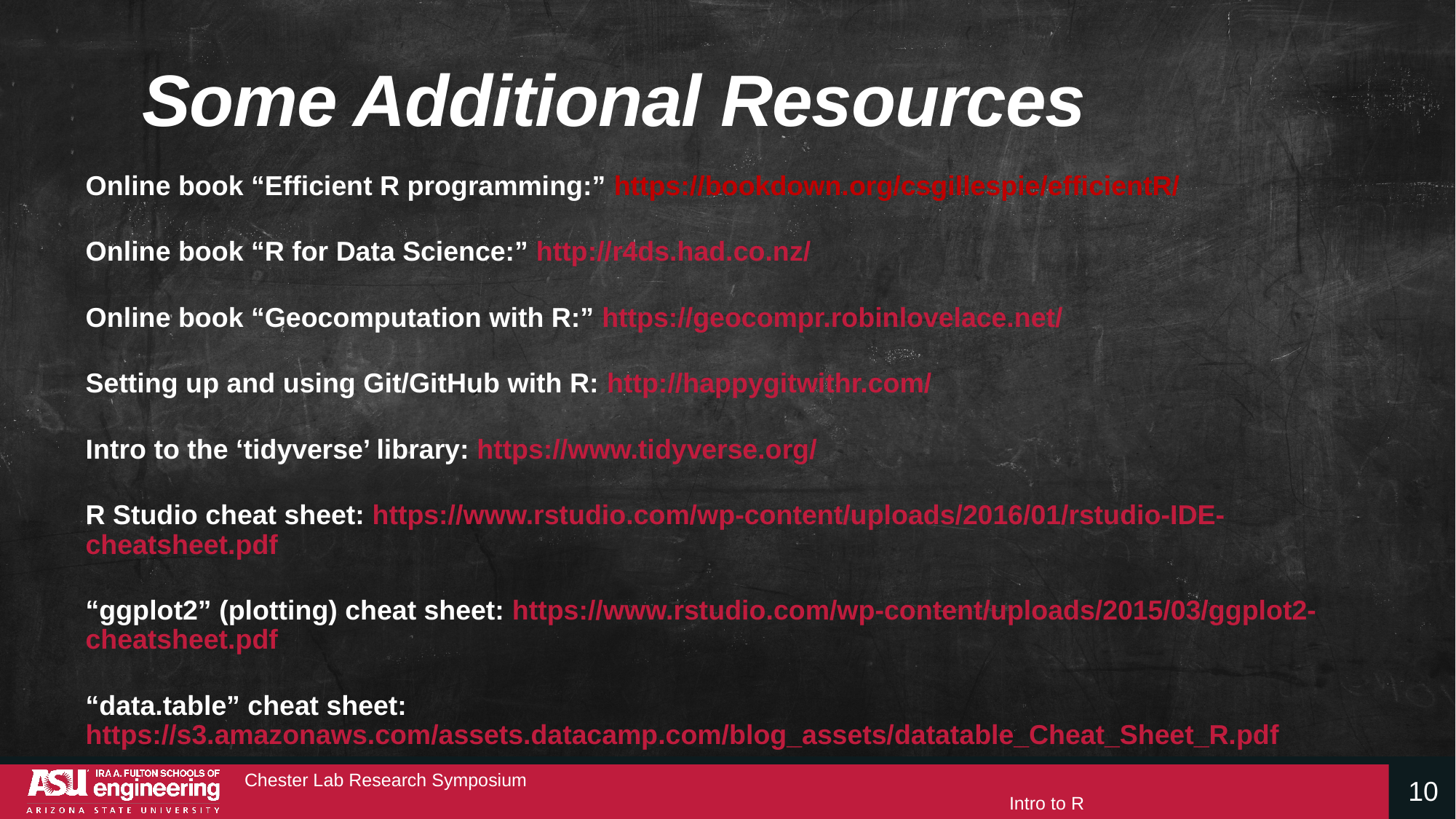

# Some Additional Resources
Online book “Efficient R programming:” https://bookdown.org/csgillespie/efficientR/
Online book “R for Data Science:” http://r4ds.had.co.nz/
Online book “Geocomputation with R:” https://geocompr.robinlovelace.net/
Setting up and using Git/GitHub with R: http://happygitwithr.com/
Intro to the ‘tidyverse’ library: https://www.tidyverse.org/
R Studio cheat sheet: https://www.rstudio.com/wp-content/uploads/2016/01/rstudio-IDE-cheatsheet.pdf
“ggplot2” (plotting) cheat sheet: https://www.rstudio.com/wp-content/uploads/2015/03/ggplot2-cheatsheet.pdf
“data.table” cheat sheet: https://s3.amazonaws.com/assets.datacamp.com/blog_assets/datatable_Cheat_Sheet_R.pdf